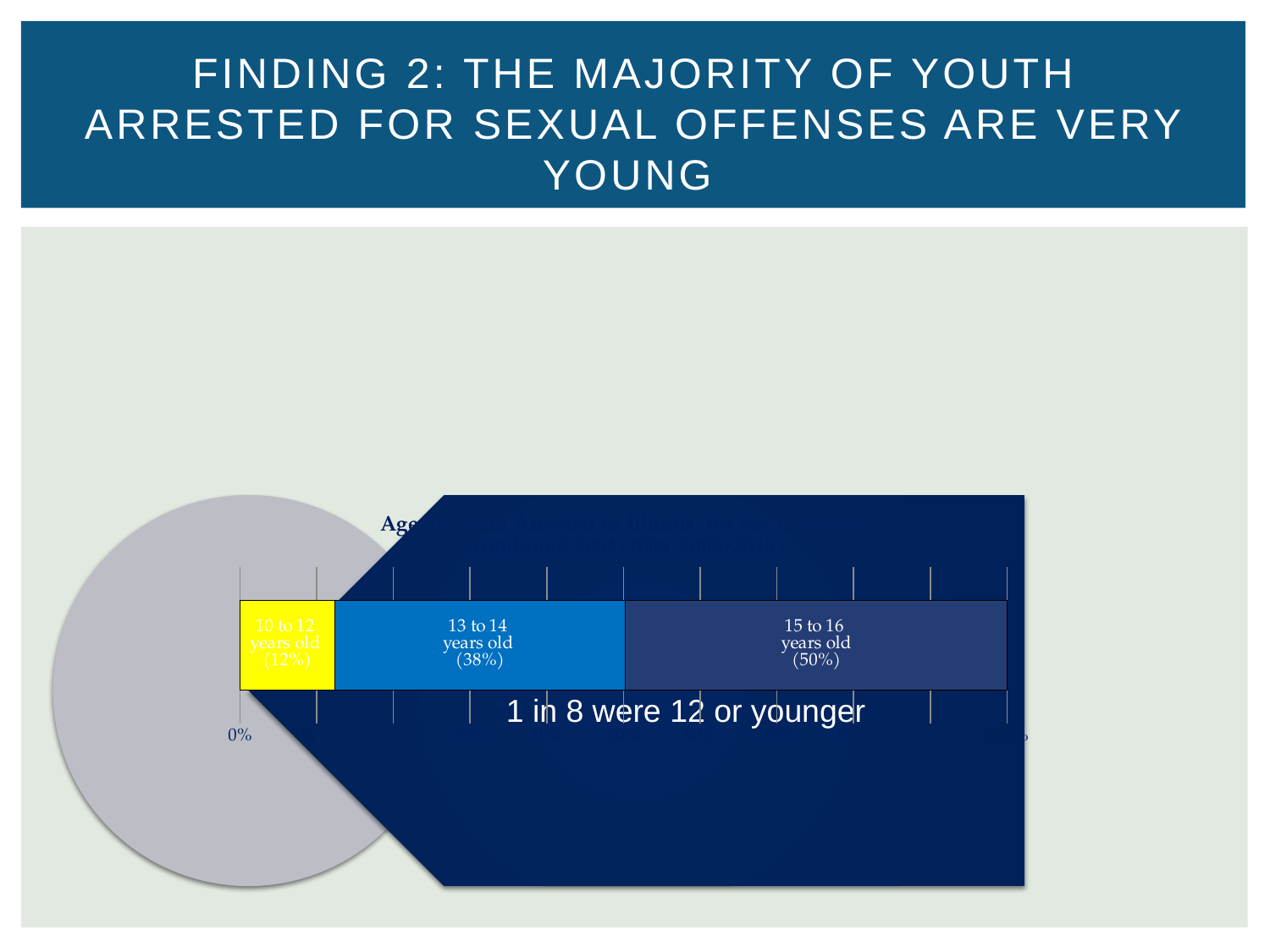

# FINDING 2: The majority of youth arrested for sexual offenses are VERY young
Half of youth arrested were 14 or younger.
1 in 8 were 12 or younger

### Chart: Age of Youth Arrested in Illinois  for Sex Offenses
(combined 2004/2006/2008/2010)

| Category | 10 to 12 years old | 13 to 14 years old | 15 to 16 years old |
|---|---|---|---|
| Sex Offenses | 0.12335766423357664 | 0.3788321167883212 | 0.4978102189781025 |